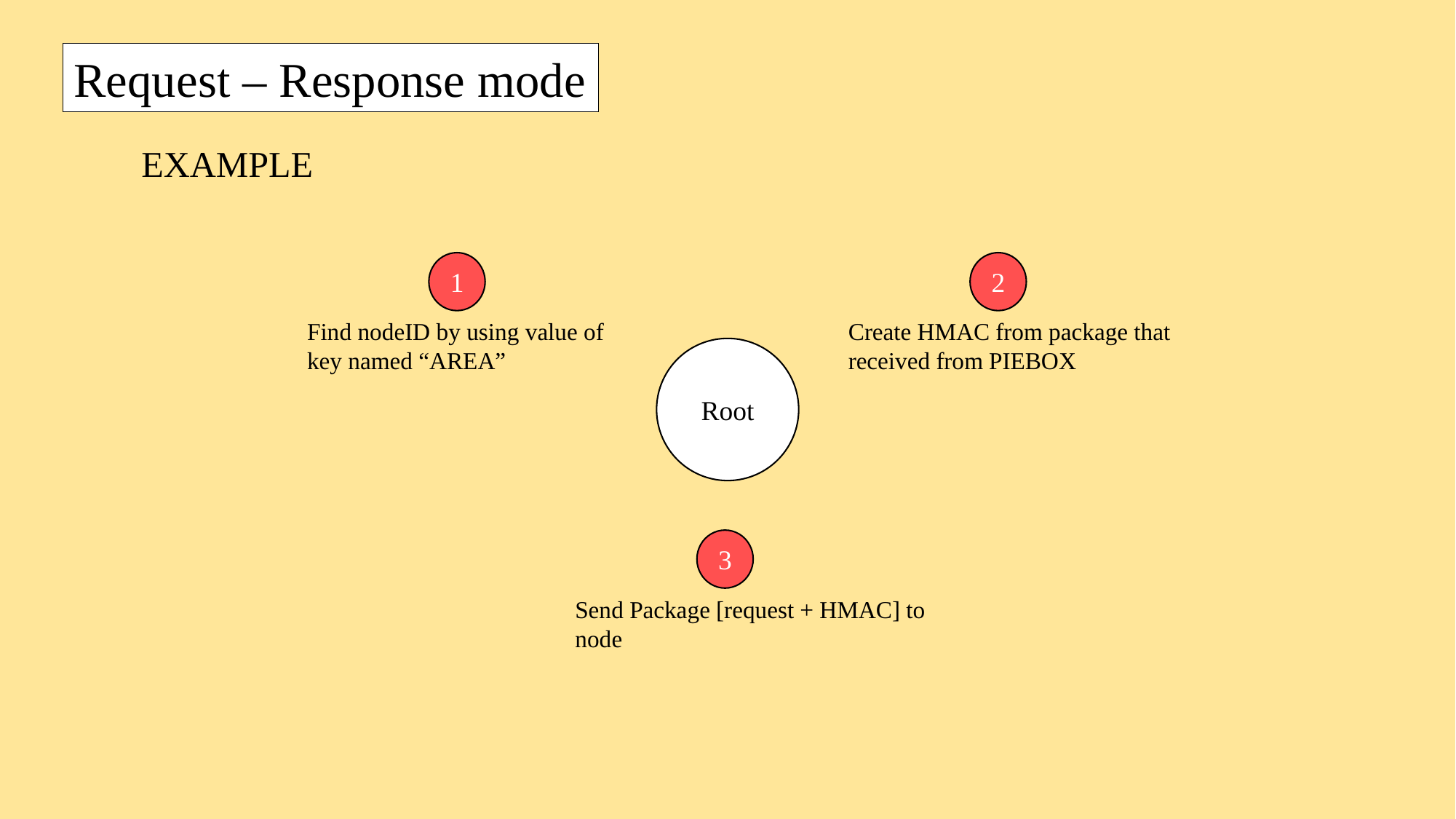

Request – Response mode
EXAMPLE
1
2
Find nodeID by using value of key named “AREA”
Create HMAC from package that received from PIEBOX
Root
3
Send Package [request + HMAC] to node